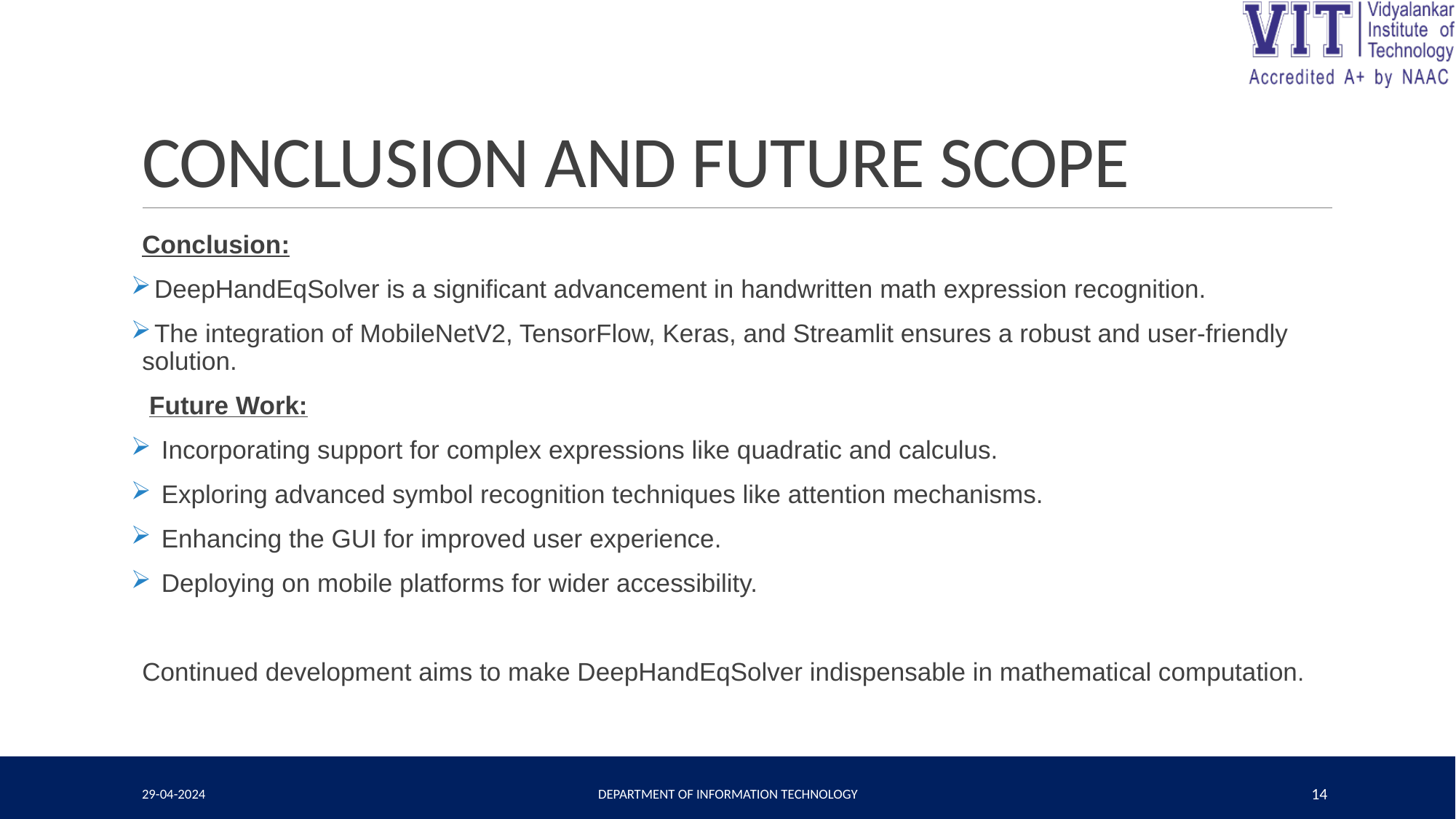

# CONCLUSION AND FUTURE SCOPE
Conclusion:
 DeepHandEqSolver is a significant advancement in handwritten math expression recognition.
 The integration of MobileNetV2, TensorFlow, Keras, and Streamlit ensures a robust and user-friendly solution.
 Future Work:
  Incorporating support for complex expressions like quadratic and calculus.
  Exploring advanced symbol recognition techniques like attention mechanisms.
  Enhancing the GUI for improved user experience.
  Deploying on mobile platforms for wider accessibility.

Continued development aims to make DeepHandEqSolver indispensable in mathematical computation.
29-04-2024
Department of Information Technology
14